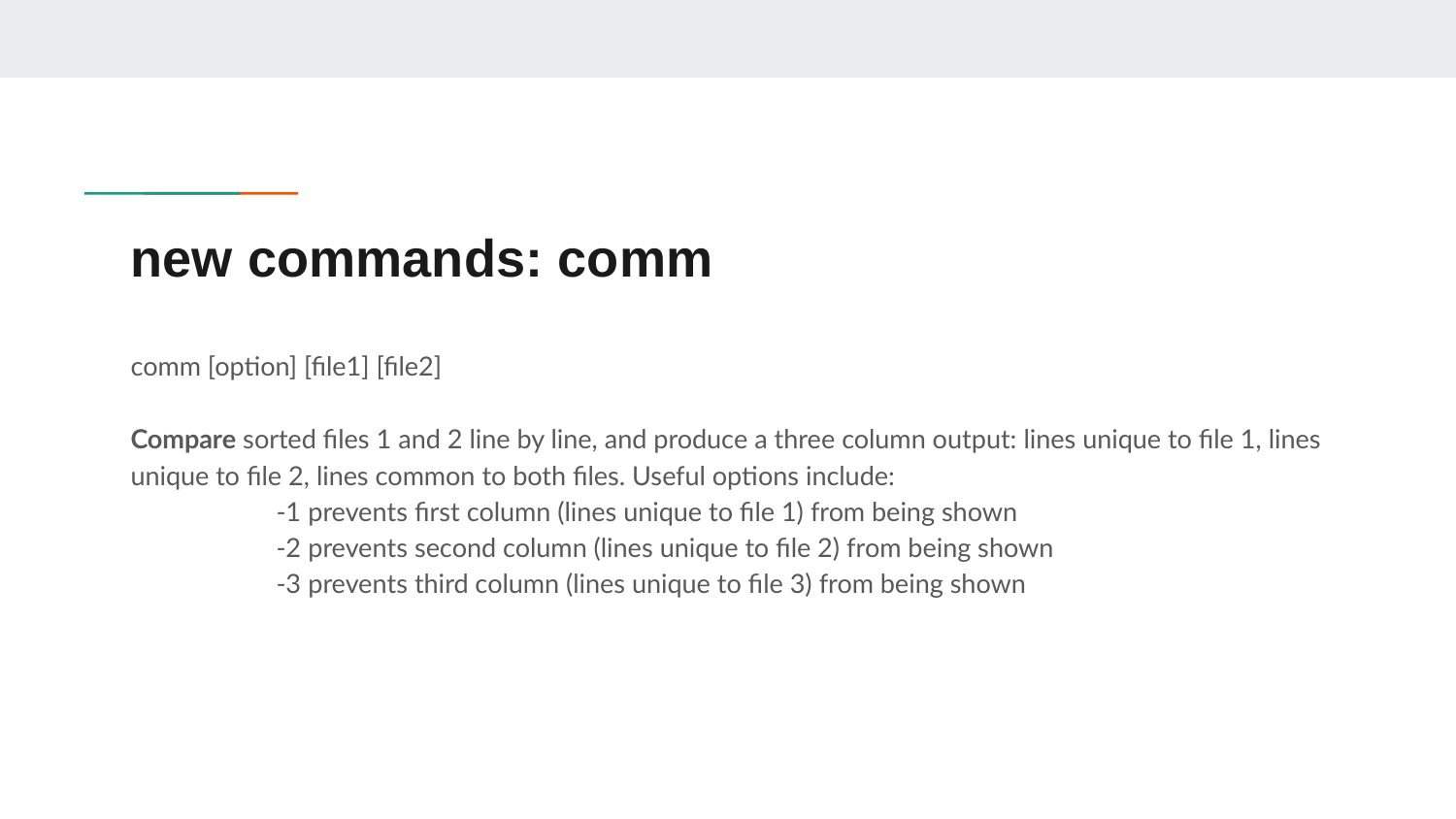

# new commands: comm
comm [option] [file1] [file2]

Compare sorted files 1 and 2 line by line, and produce a three column output: lines unique to file 1, lines unique to file 2, lines common to both files. Useful options include:
	-1 prevents first column (lines unique to file 1) from being shown
	-2 prevents second column (lines unique to file 2) from being shown
	-3 prevents third column (lines unique to file 3) from being shown